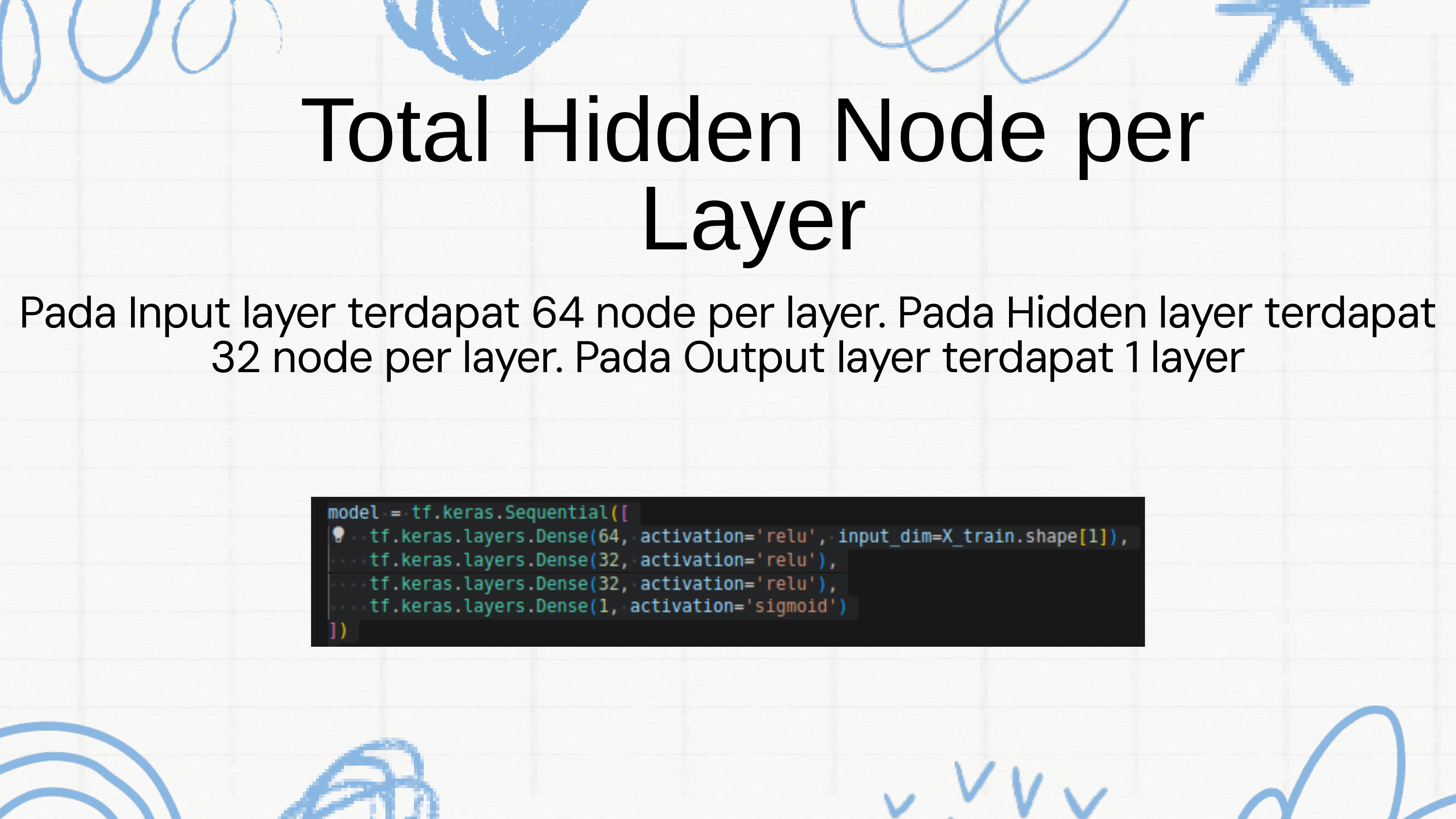

Total Hidden Node per Layer
Pada Input layer terdapat 64 node per layer. Pada Hidden layer terdapat 32 node per layer. Pada Output layer terdapat 1 layer